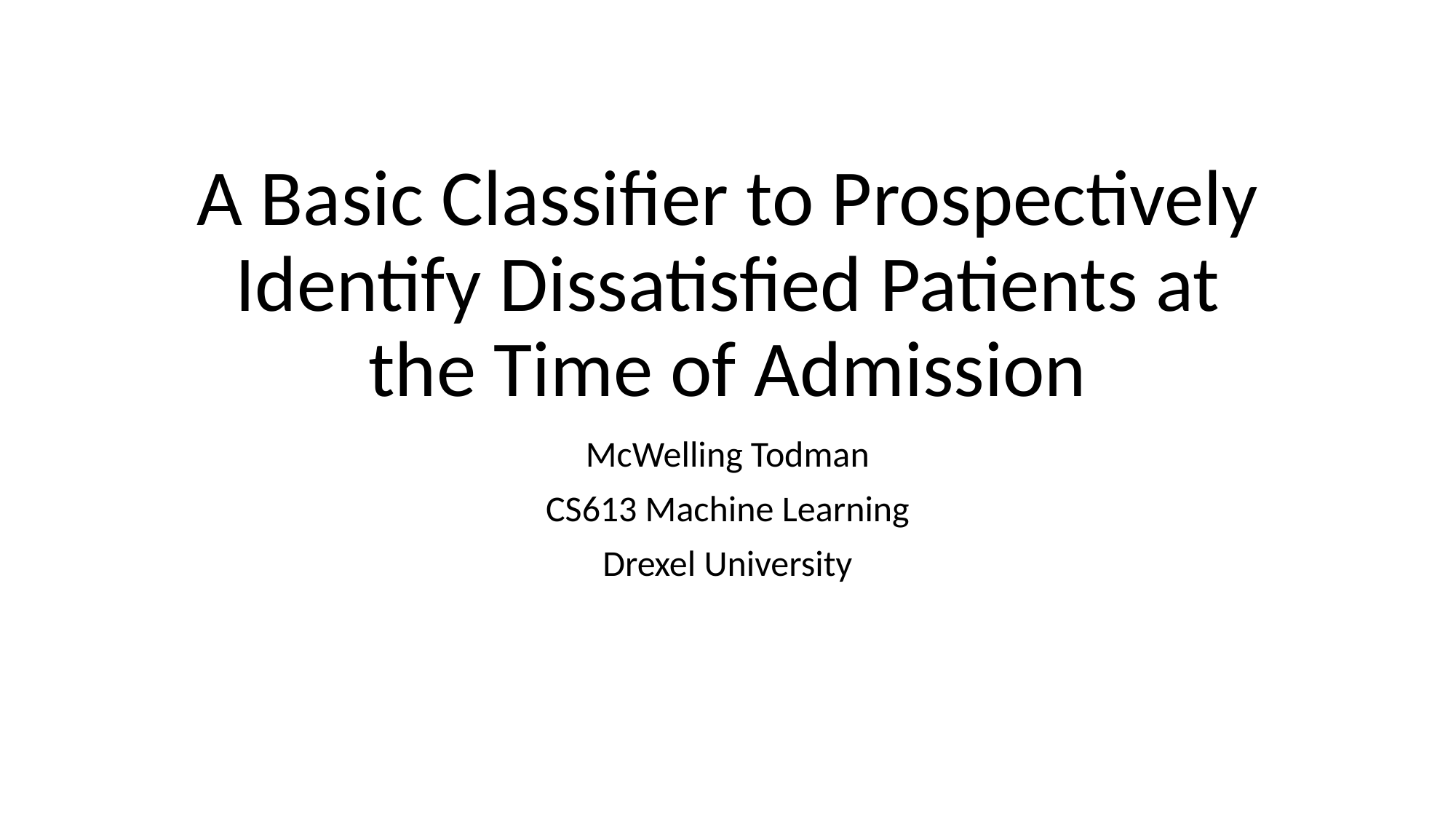

# A Basic Classifier to Prospectively Identify Dissatisfied Patients at the Time of Admission
McWelling Todman
CS613 Machine Learning
Drexel University